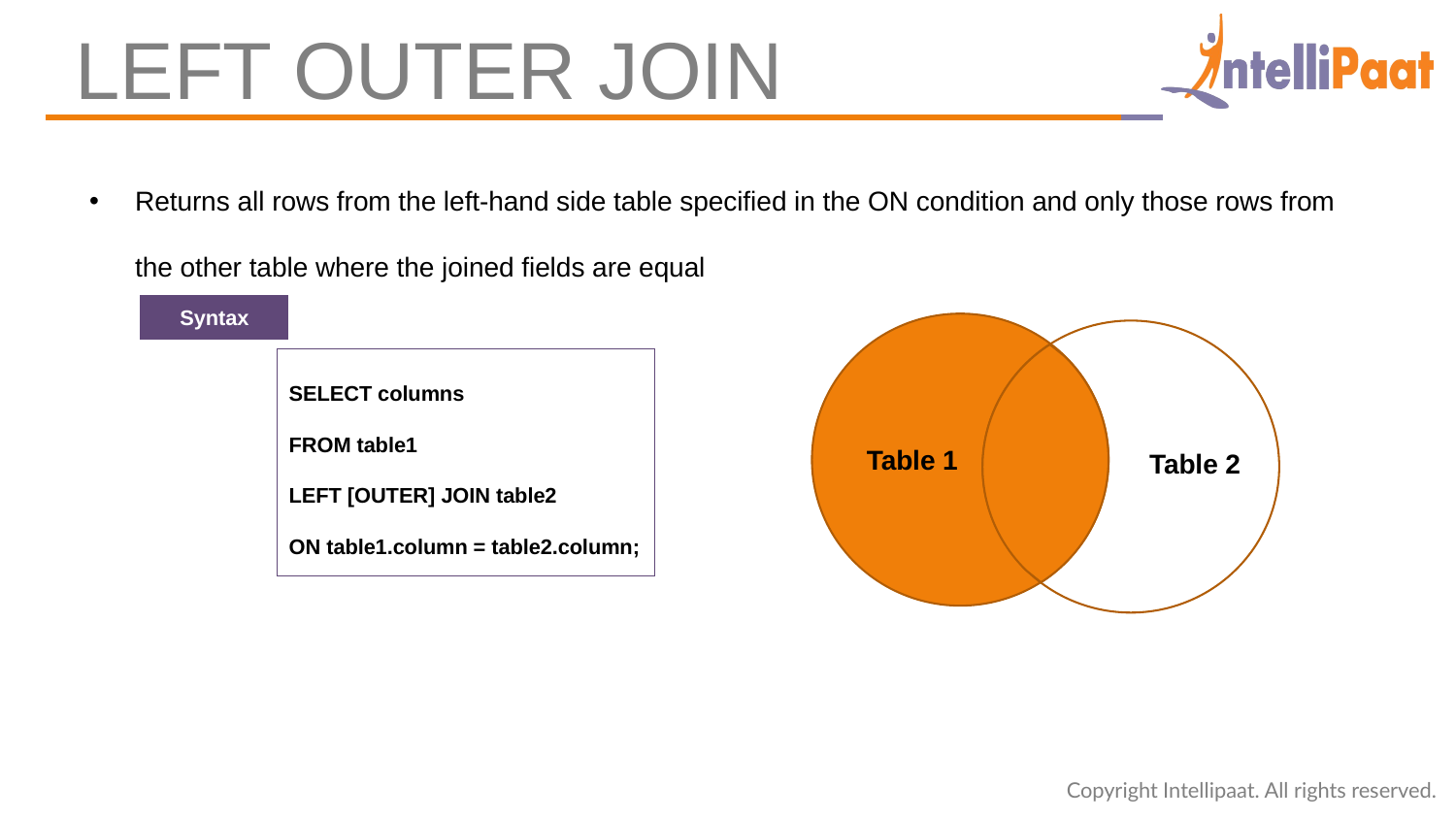

LEFT OUTER JOIN
Returns all rows from the left-hand side table specified in the ON condition and only those rows from the other table where the joined fields are equal
Syntax

Table 1
Table 2
SELECT columns
FROM table1
LEFT [OUTER] JOIN table2
ON table1.column = table2.column;